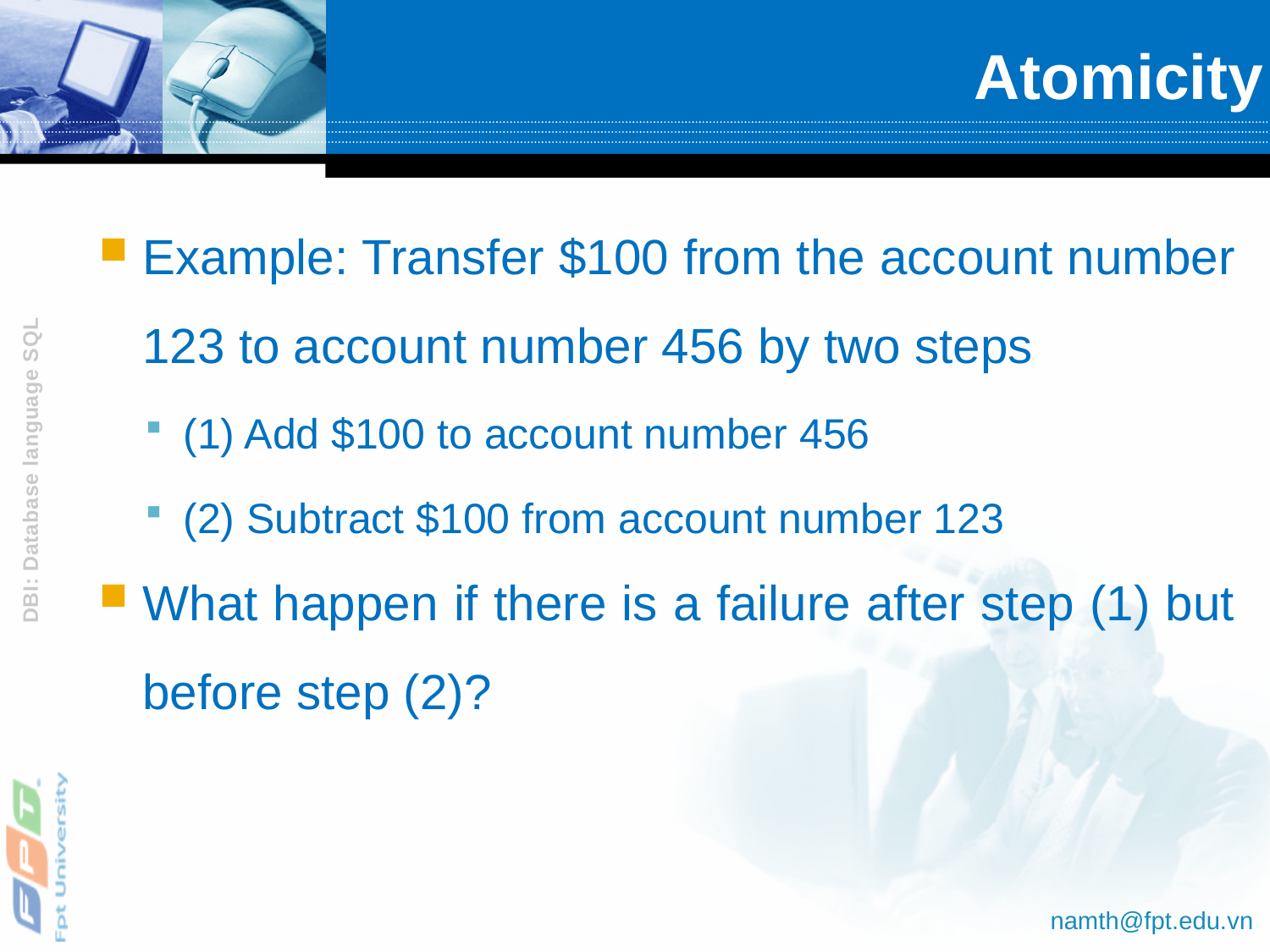

# Atomicity
Example: Transfer $100 from the account number 123 to account number 456 by two steps
(1) Add $100 to account number 456
(2) Subtract $100 from account number 123
What happen if there is a failure after step (1) but before step (2)?